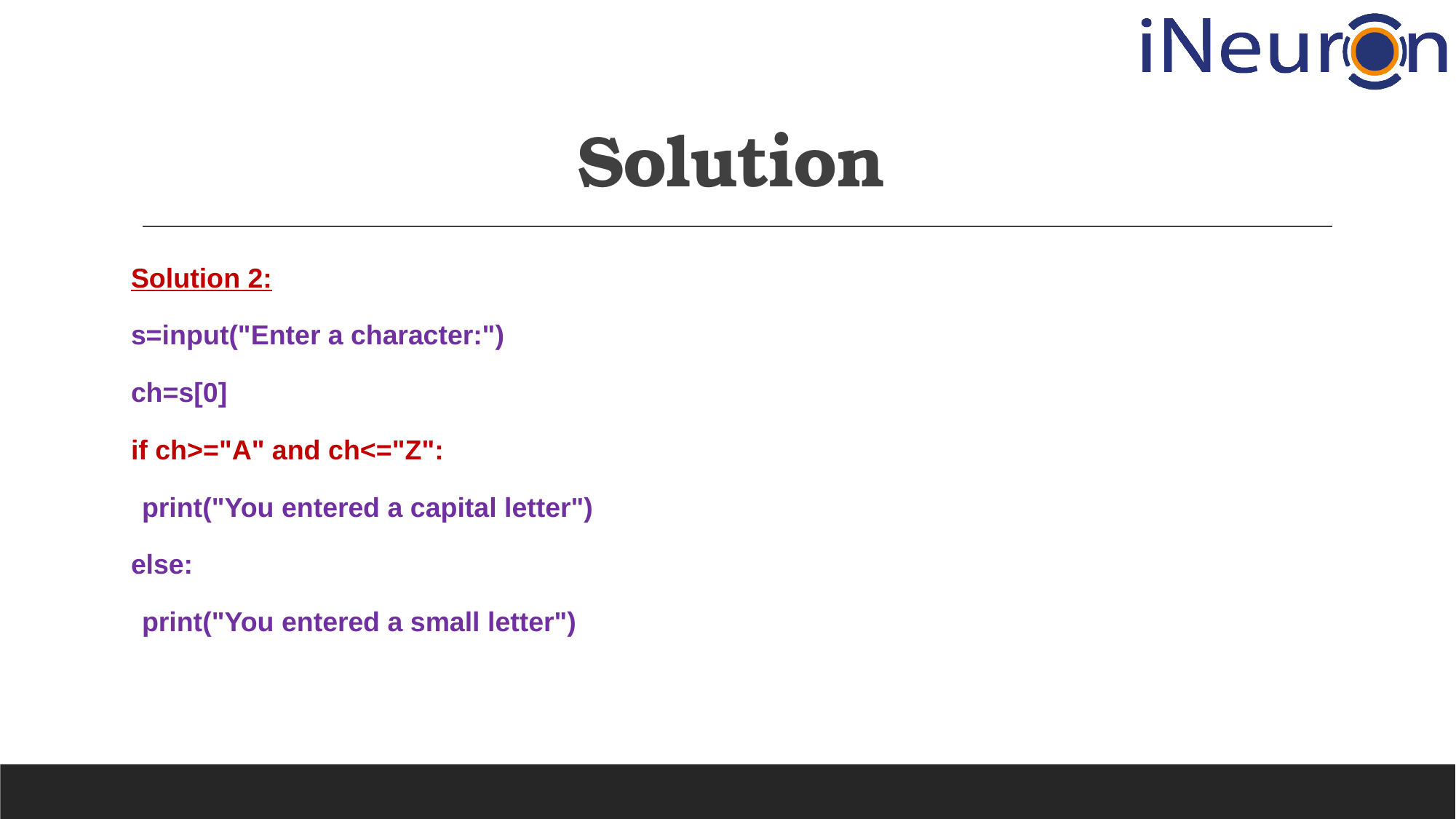

# Solution
Solution 2:
s=input("Enter a character:")
ch=s[0]
if ch>="A" and ch<="Z":
	print("You entered a capital letter")
else:
	print("You entered a small letter")